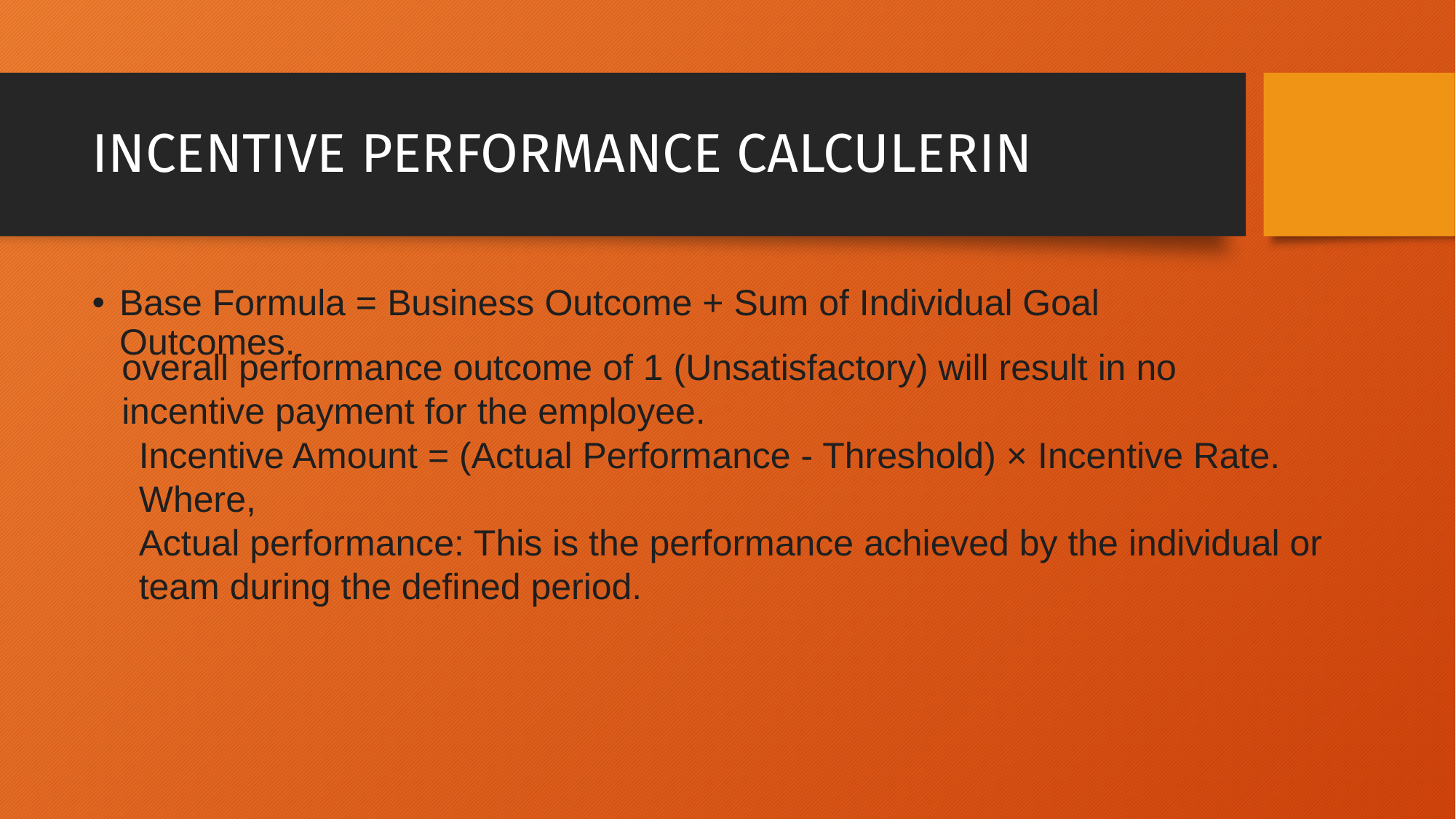

# INCENTIVE PERFORMANCE CALCULERIN
Base Formula = Business Outcome + Sum of Individual Goal Outcomes.
overall performance outcome of 1 (Unsatisfactory) will result in no incentive payment for the employee.
Incentive Amount = (Actual Performance - Threshold) × Incentive Rate.
Where,
Actual performance: This is the performance achieved by the individual or team during the defined period.